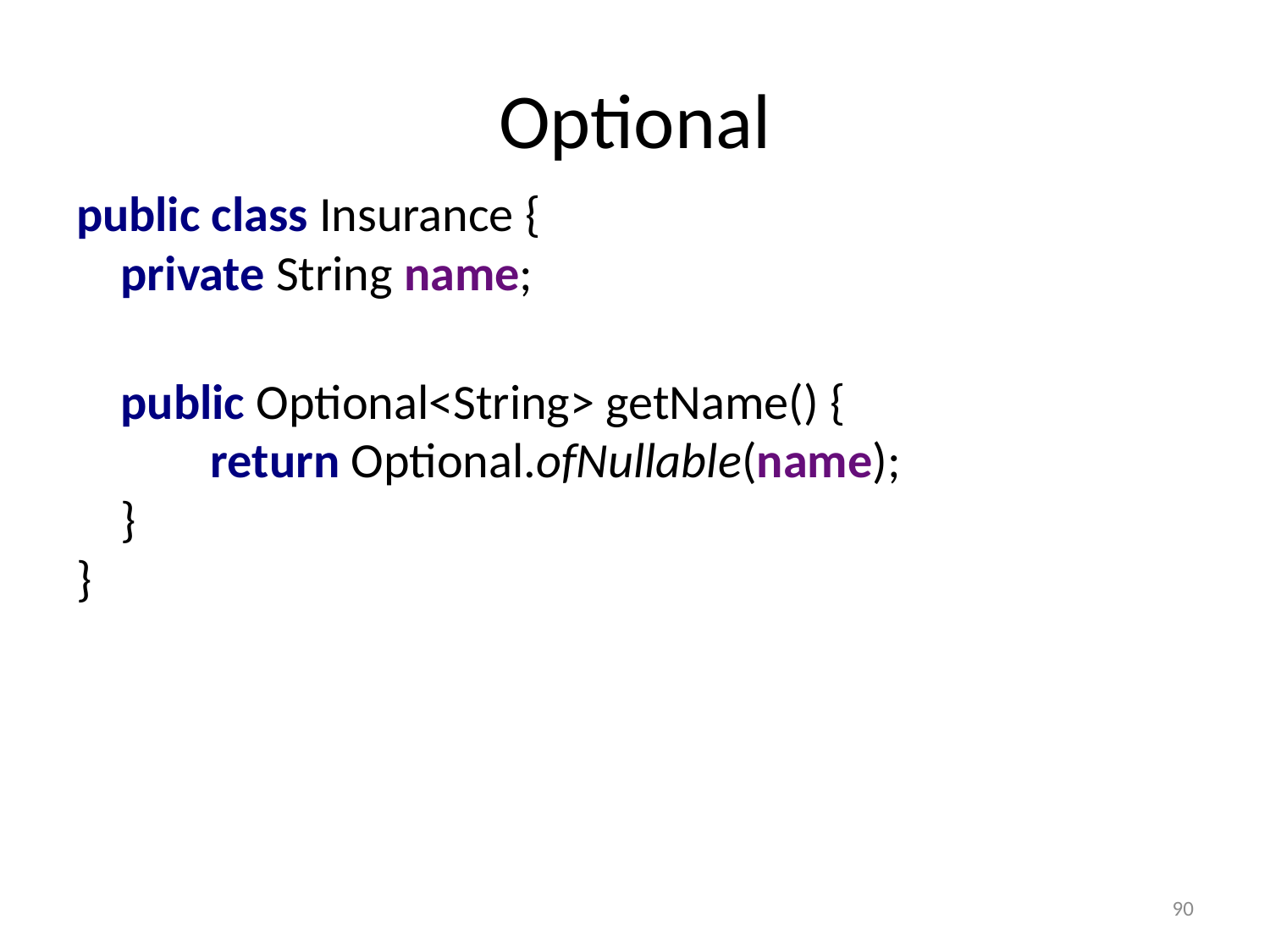

# Optional
public class Insurance {
    private String name;
    public Optional<String> getName() {
            return Optional.ofNullable(name);
    }
}
90